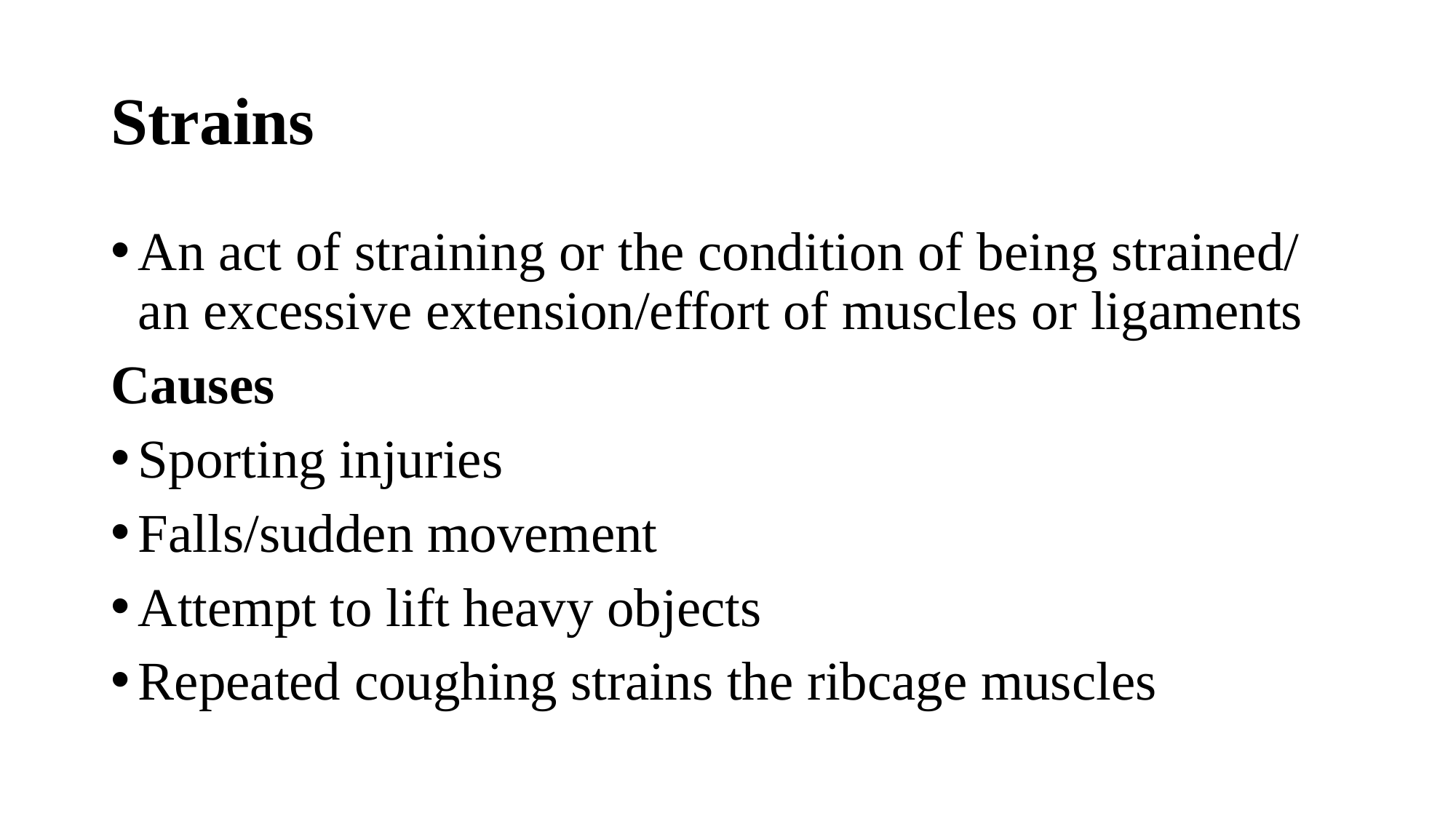

# Strains
An act of straining or the condition of being strained/ an excessive extension/effort of muscles or ligaments
Causes
Sporting injuries
Falls/sudden movement
Attempt to lift heavy objects
Repeated coughing strains the ribcage muscles